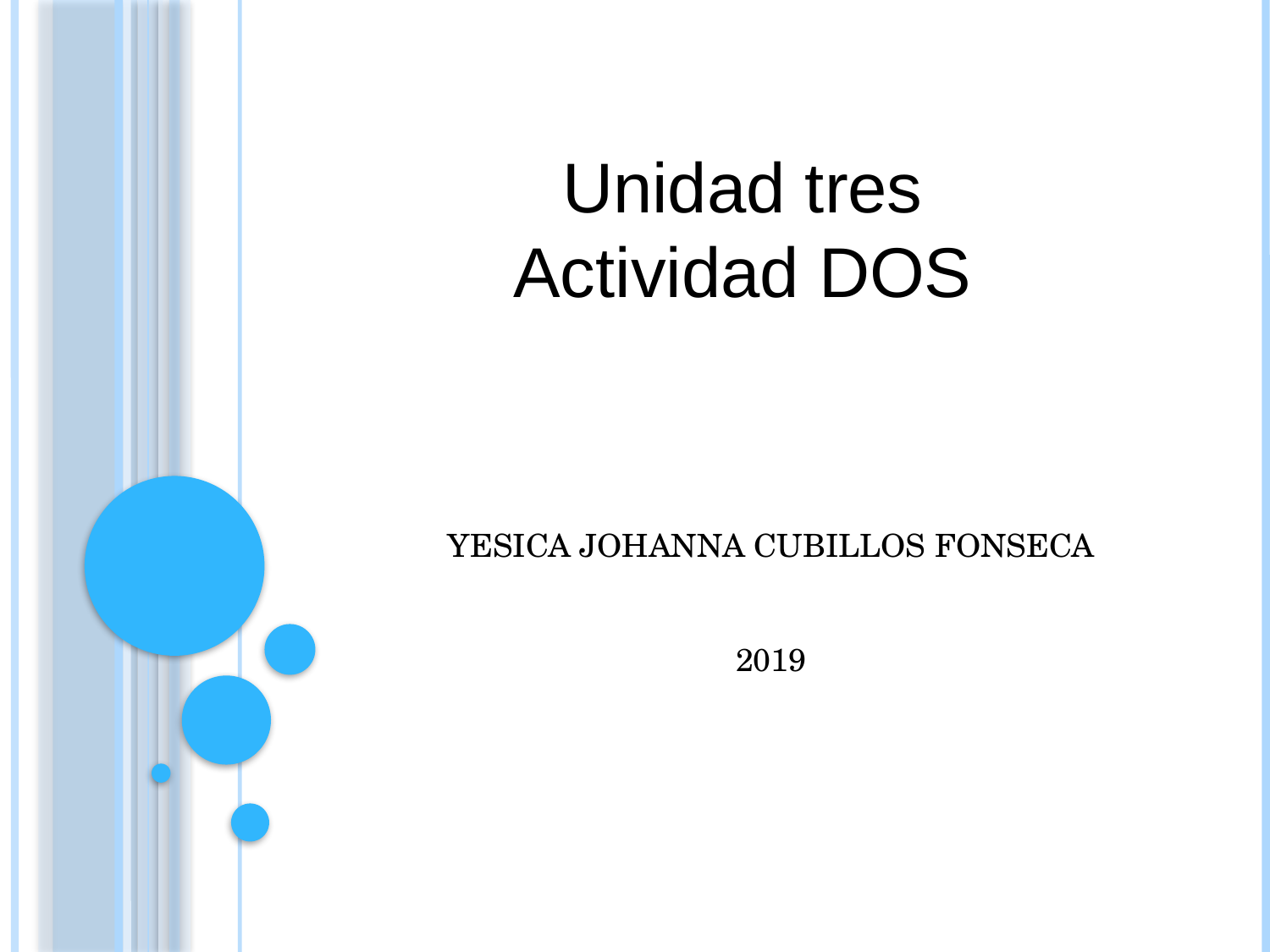

Unidad tres
Actividad DOS
YESICA JOHANNA CUBILLOS FONSECA

2019